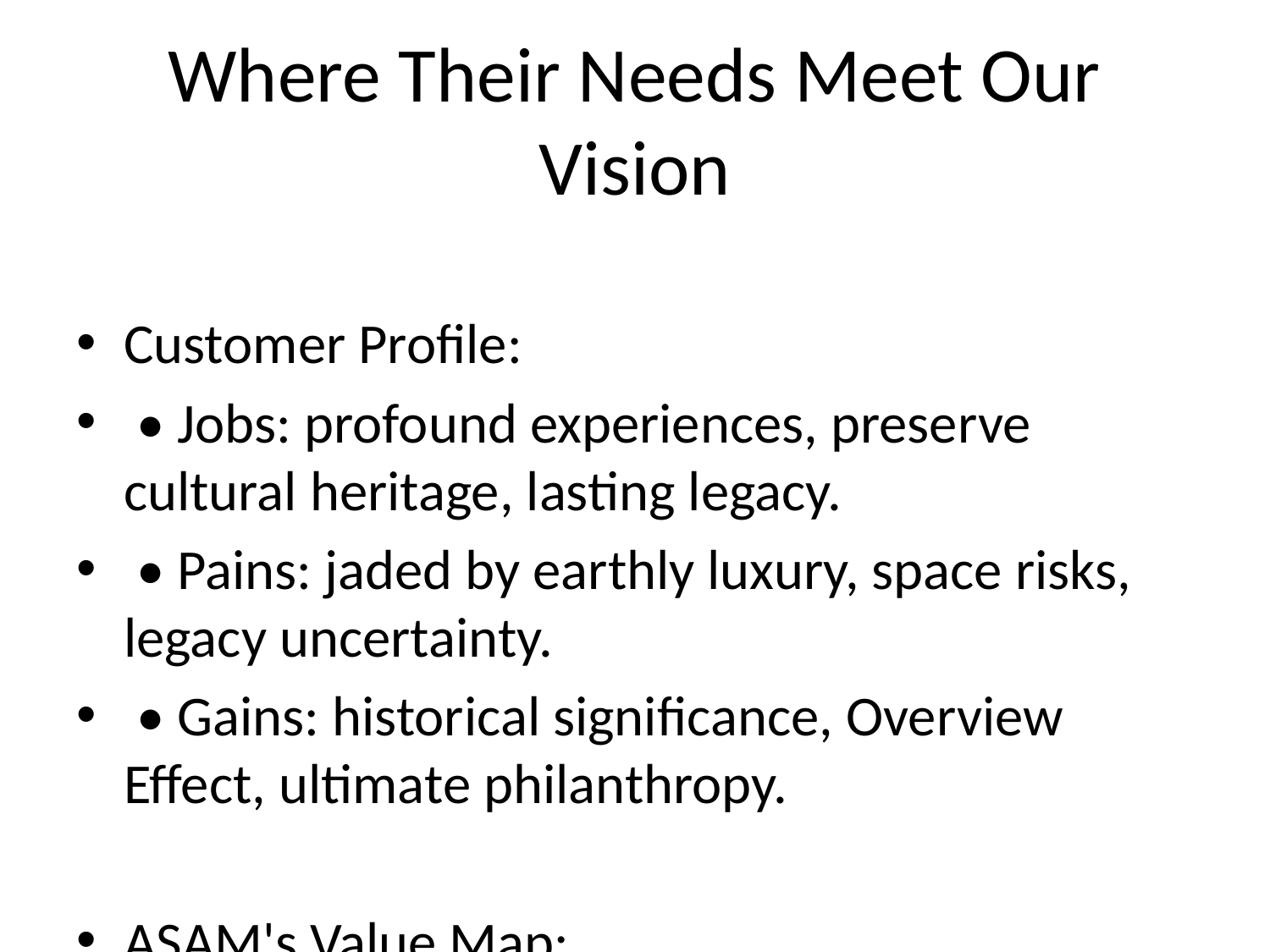

# Where Their Needs Meet Our Vision

Customer Profile:
 • Jobs: profound experiences, preserve cultural heritage, lasting legacy.
 • Pains: jaded by earthly luxury, space risks, legacy uncertainty.
 • Gains: historical significance, Overview Effect, ultimate philanthropy.

ASAM's Value Map:
 • Products: Orbital museum, preservation vault, Zero‑G art residency.
 • Pain Relievers: NASA‑grade safety, full insurance, legacy planning.
 • Gain Creators: Earthrise Vernissage, blockchain-certified patronage, documentary.